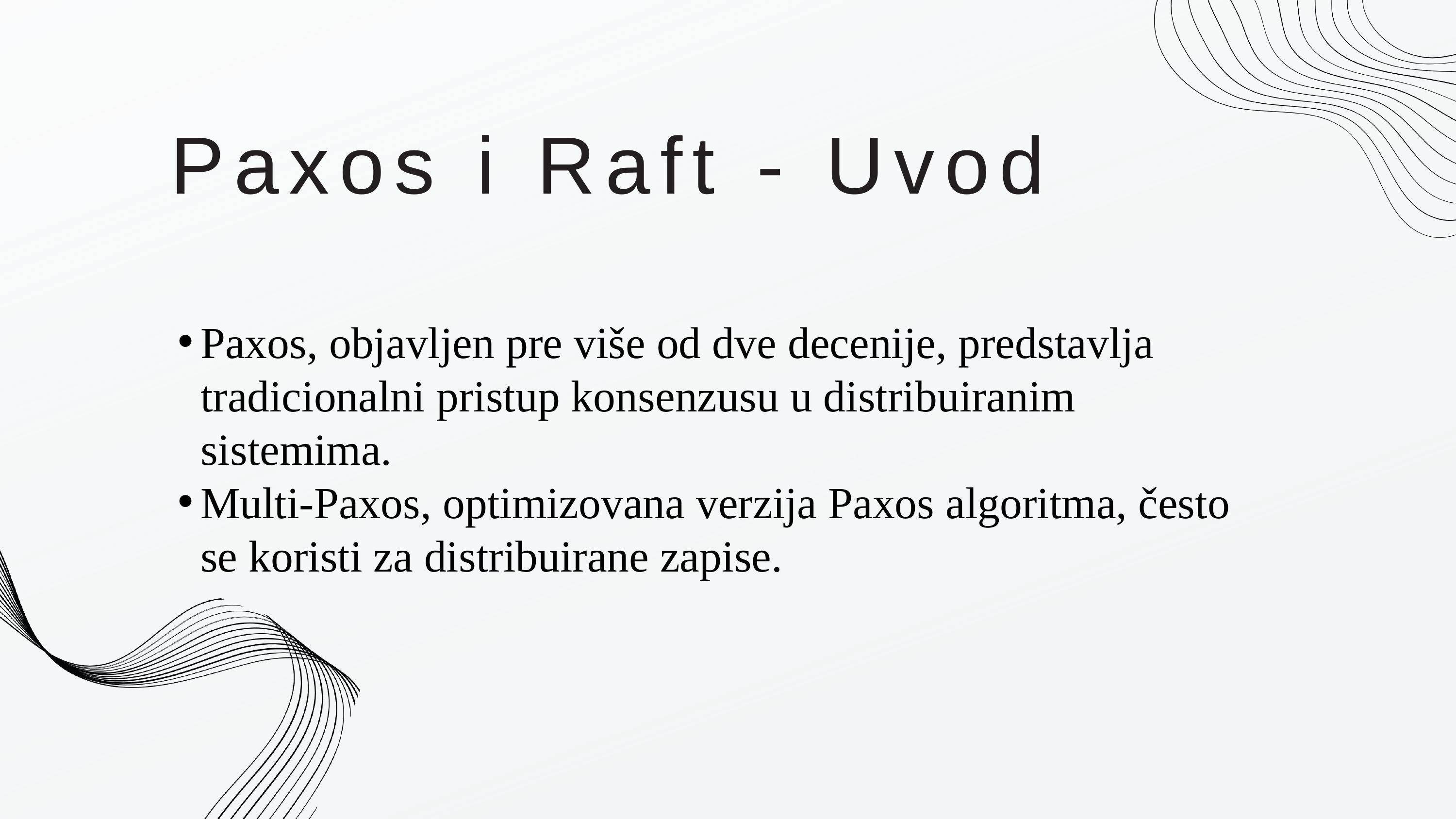

Paxos i Raft - Uvod
Paxos, objavljen pre više od dve decenije, predstavlja tradicionalni pristup konsenzusu u distribuiranim sistemima.
Multi-Paxos, optimizovana verzija Paxos algoritma, često se koristi za distribuirane zapise.